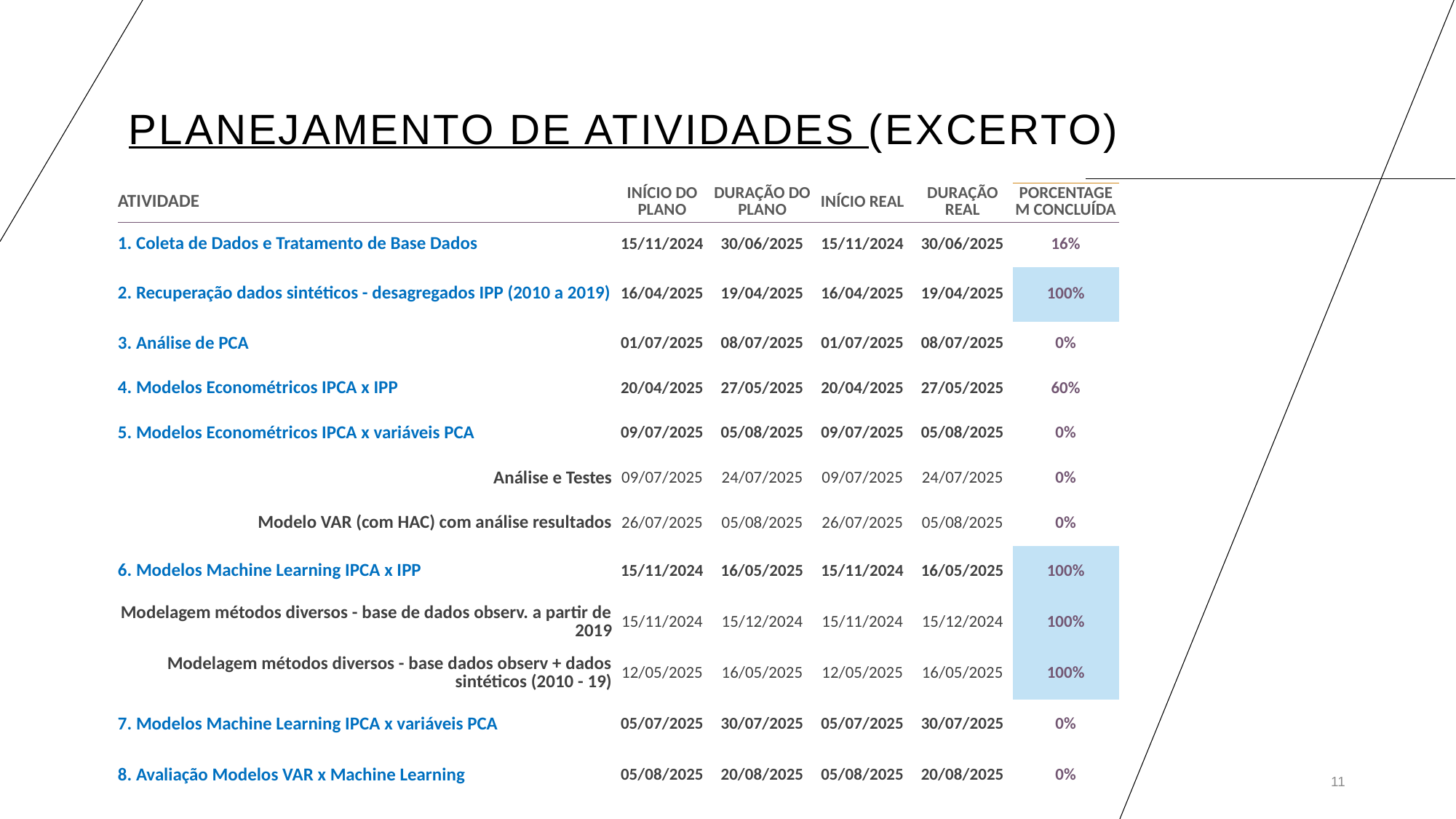

# Planejamento de Atividades (Excerto)
| ATIVIDADE | INÍCIO DO PLANO | DURAÇÃO DO PLANO | INÍCIO REAL | DURAÇÃO REAL | PORCENTAGEM CONCLUÍDA |
| --- | --- | --- | --- | --- | --- |
| 1. Coleta de Dados e Tratamento de Base Dados | 15/11/2024 | 30/06/2025 | 15/11/2024 | 30/06/2025 | 16% |
| 2. Recuperação dados sintéticos - desagregados IPP (2010 a 2019) | 16/04/2025 | 19/04/2025 | 16/04/2025 | 19/04/2025 | 100% |
| 3. Análise de PCA | 01/07/2025 | 08/07/2025 | 01/07/2025 | 08/07/2025 | 0% |
| 4. Modelos Econométricos IPCA x IPP | 20/04/2025 | 27/05/2025 | 20/04/2025 | 27/05/2025 | 60% |
| 5. Modelos Econométricos IPCA x variáveis PCA | 09/07/2025 | 05/08/2025 | 09/07/2025 | 05/08/2025 | 0% |
| Análise e Testes | 09/07/2025 | 24/07/2025 | 09/07/2025 | 24/07/2025 | 0% |
| Modelo VAR (com HAC) com análise resultados | 26/07/2025 | 05/08/2025 | 26/07/2025 | 05/08/2025 | 0% |
| 6. Modelos Machine Learning IPCA x IPP | 15/11/2024 | 16/05/2025 | 15/11/2024 | 16/05/2025 | 100% |
| Modelagem métodos diversos - base de dados observ. a partir de 2019 | 15/11/2024 | 15/12/2024 | 15/11/2024 | 15/12/2024 | 100% |
| Modelagem métodos diversos - base dados observ + dados sintéticos (2010 - 19) | 12/05/2025 | 16/05/2025 | 12/05/2025 | 16/05/2025 | 100% |
| 7. Modelos Machine Learning IPCA x variáveis PCA | 05/07/2025 | 30/07/2025 | 05/07/2025 | 30/07/2025 | 0% |
| 8. Avaliação Modelos VAR x Machine Learning | 05/08/2025 | 20/08/2025 | 05/08/2025 | 20/08/2025 | 0% |
11